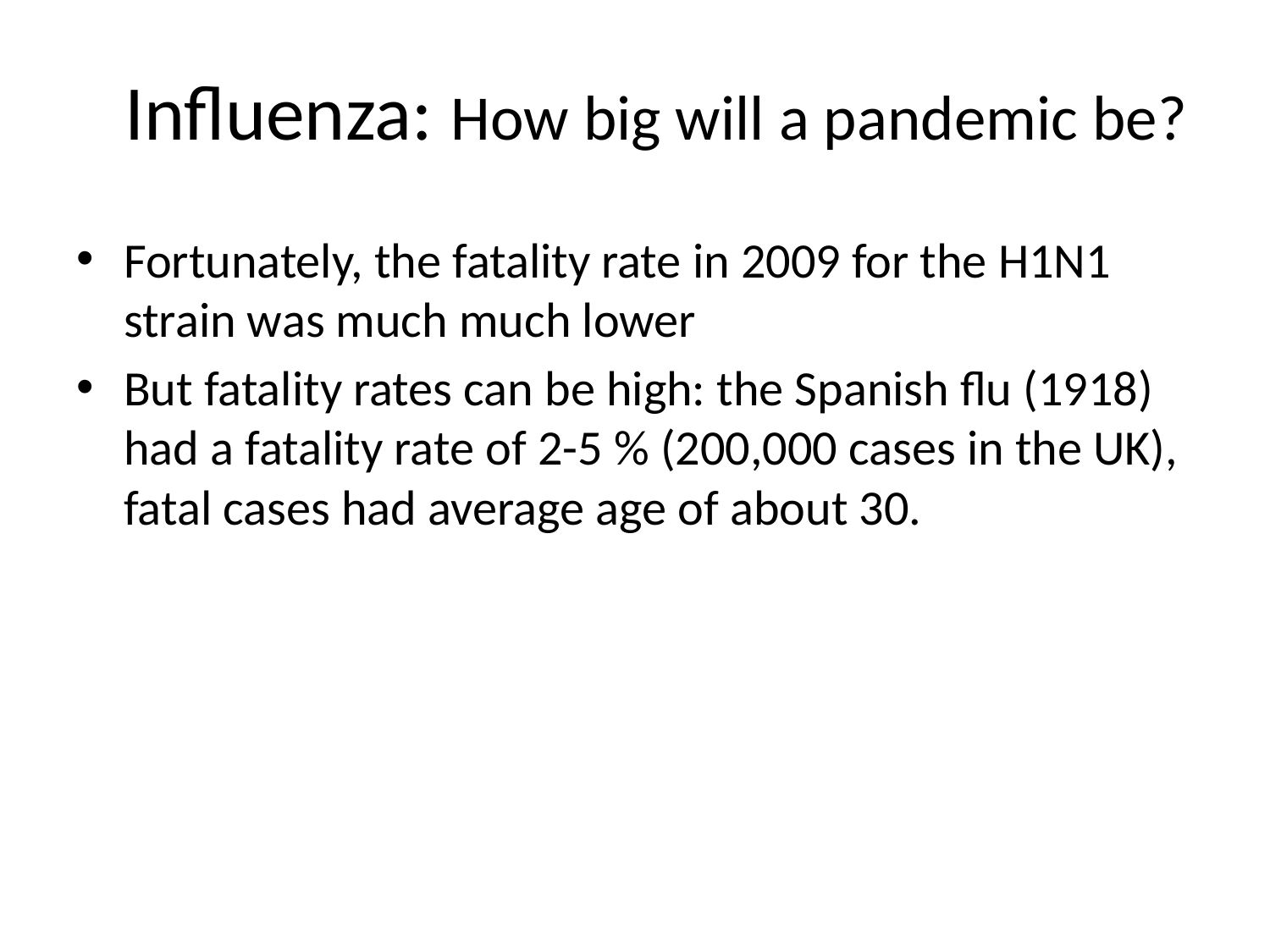

#
Influenza: How big will a pandemic be?
Fortunately, the fatality rate in 2009 for the H1N1 strain was much much lower
But fatality rates can be high: the Spanish flu (1918) had a fatality rate of 2-5 % (200,000 cases in the UK), fatal cases had average age of about 30.